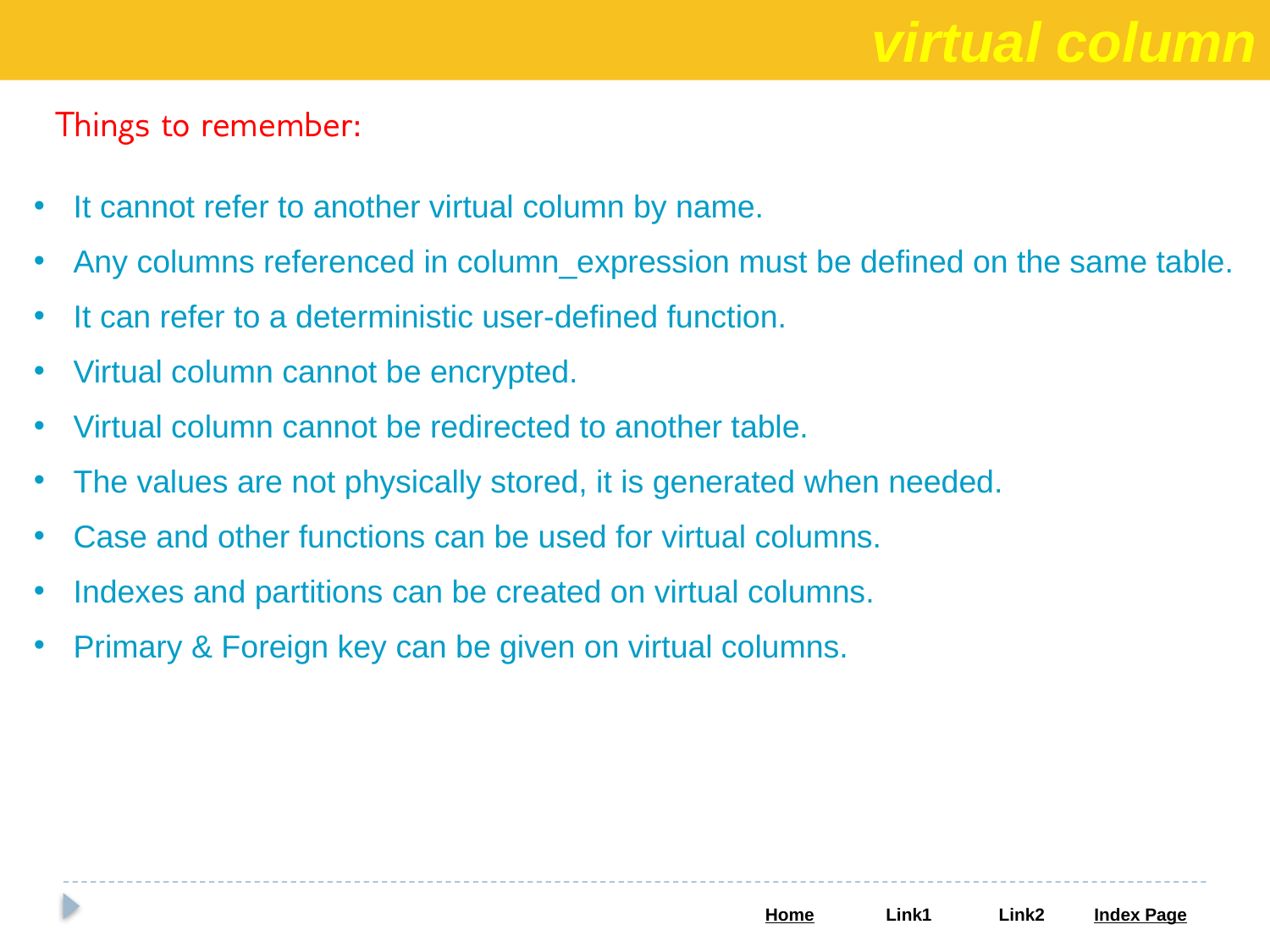

virtual column
Things to remember:
It cannot refer to another virtual column by name.

Any columns referenced in column_expression must be defined on the same table.

It can refer to a deterministic user-defined function.

Virtual column cannot be encrypted.

Virtual column cannot be redirected to another table.

The values are not physically stored, it is generated when needed.

Case and other functions can be used for virtual columns.

Indexes and partitions can be created on virtual columns.

Primary & Foreign key can be given on virtual columns.